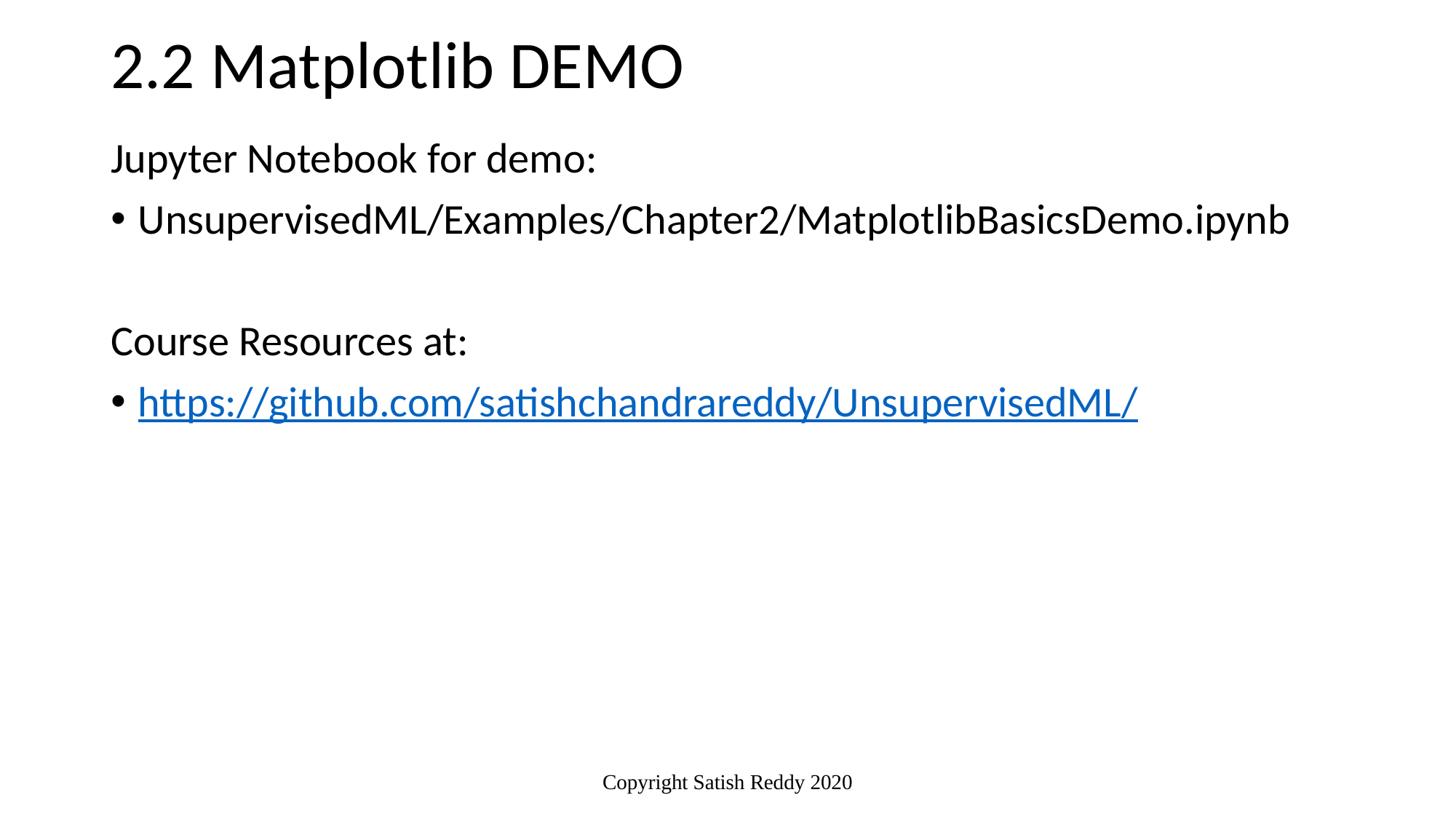

# 2.2 Matplotlib DEMO
Jupyter Notebook for demo:
UnsupervisedML/Examples/Chapter2/MatplotlibBasicsDemo.ipynb

Course Resources at:
https://github.com/satishchandrareddy/UnsupervisedML/

Copyright Satish Reddy 2020